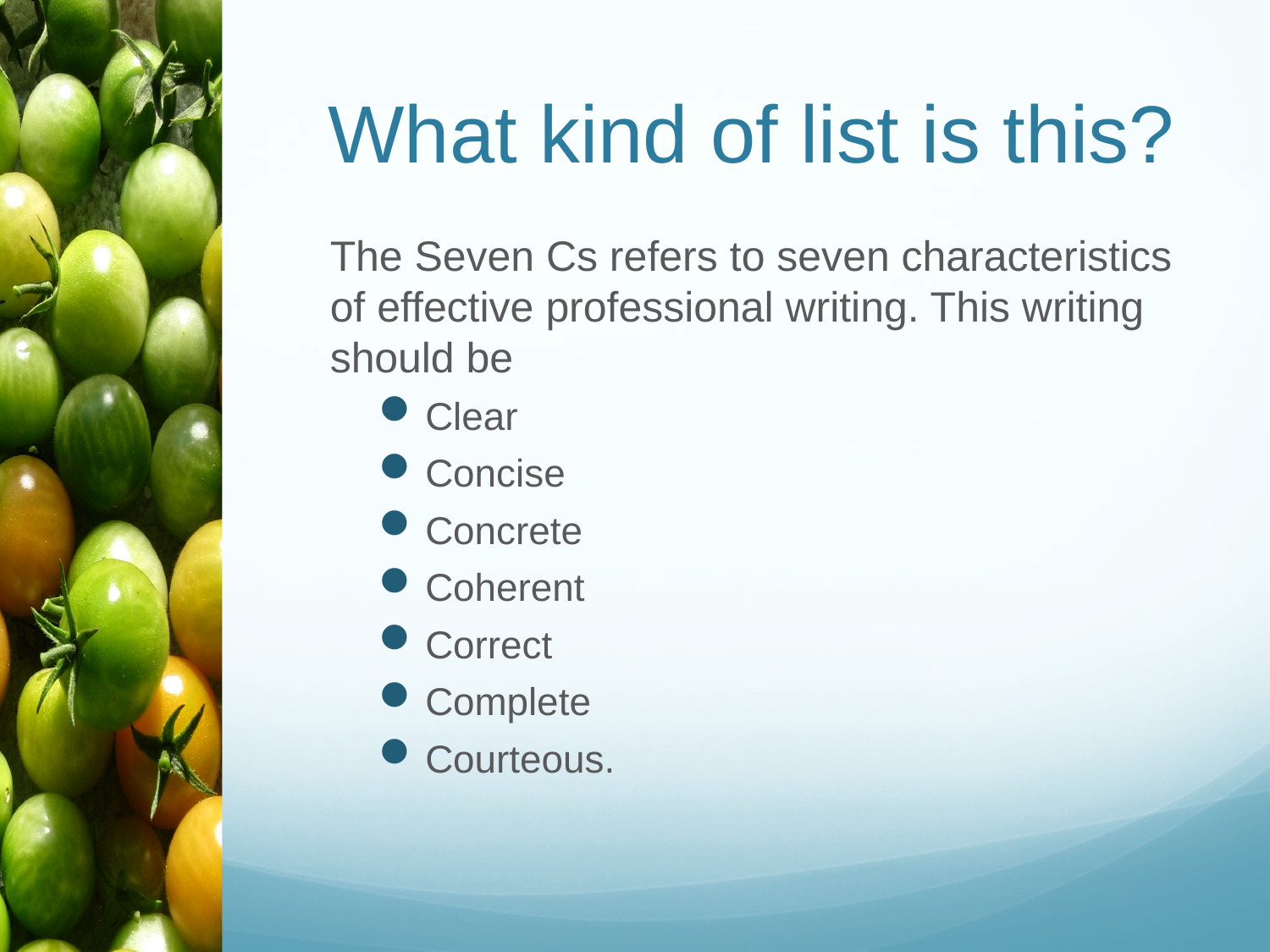

What kind of list is this?
The Seven Cs refers to seven characteristics of effective professional writing. This writing should be
Clear
Concise
Concrete
Coherent
Correct
Complete
Courteous.